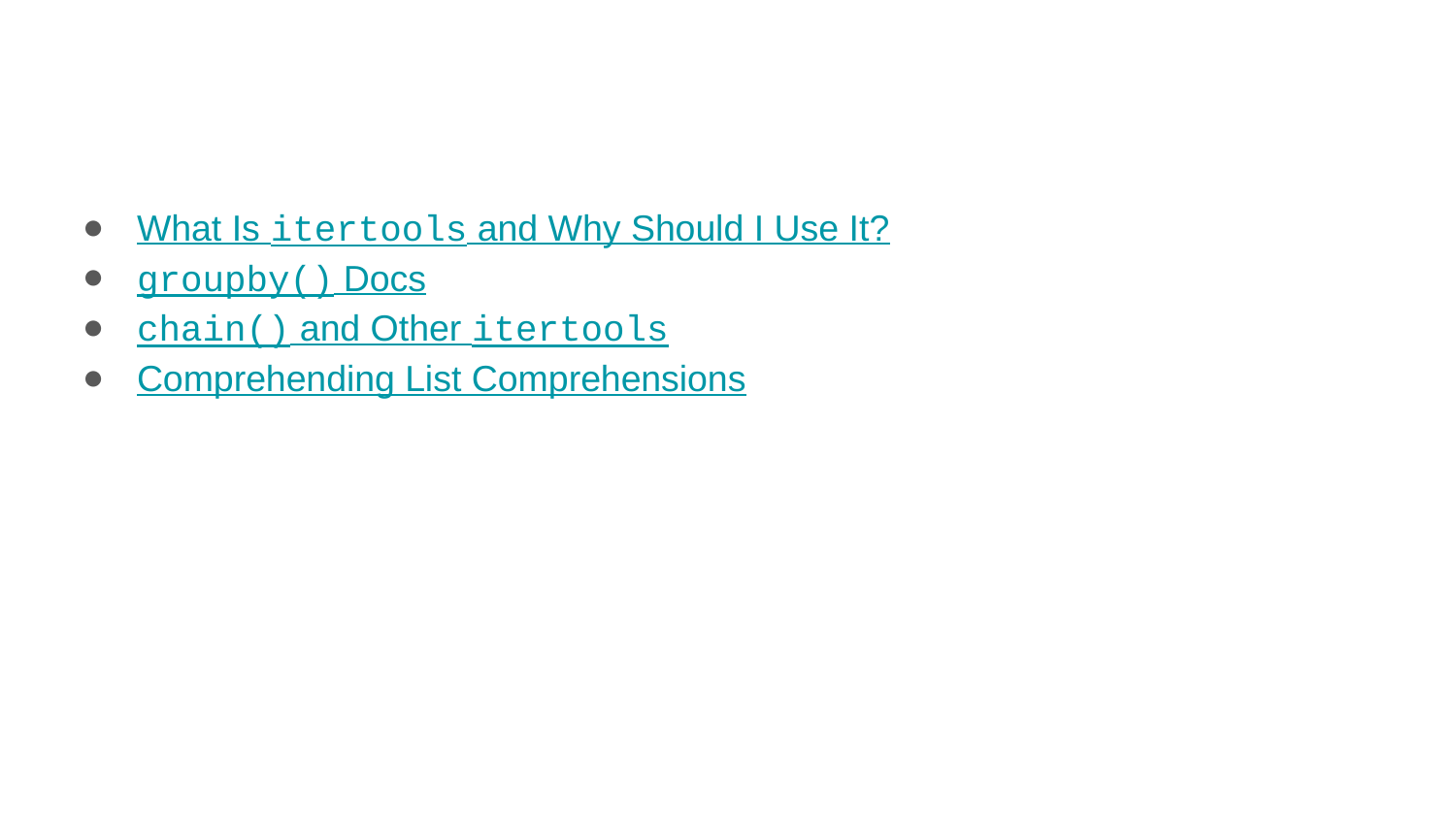

#
What Is itertools and Why Should I Use It?
groupby() Docs
chain() and Other itertools
Comprehending List Comprehensions